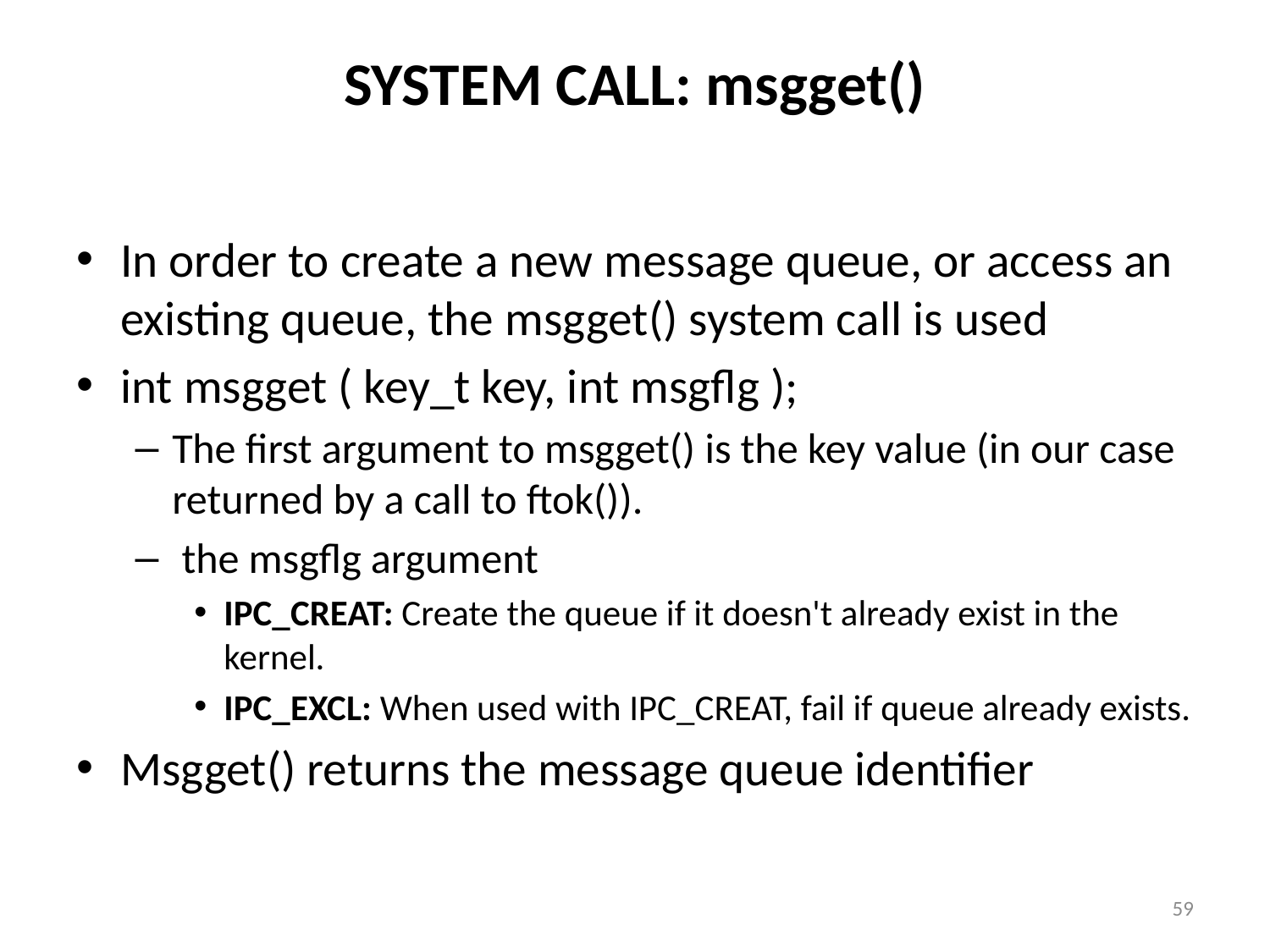

# SYSTEM CALL: msgget()
In order to create a new message queue, or access an existing queue, the msgget() system call is used
int msgget ( key_t key, int msgflg );
The first argument to msgget() is the key value (in our case returned by a call to ftok()).
 the msgflg argument
IPC_CREAT: Create the queue if it doesn't already exist in the kernel.
IPC_EXCL: When used with IPC_CREAT, fail if queue already exists.
Msgget() returns the message queue identifier

59